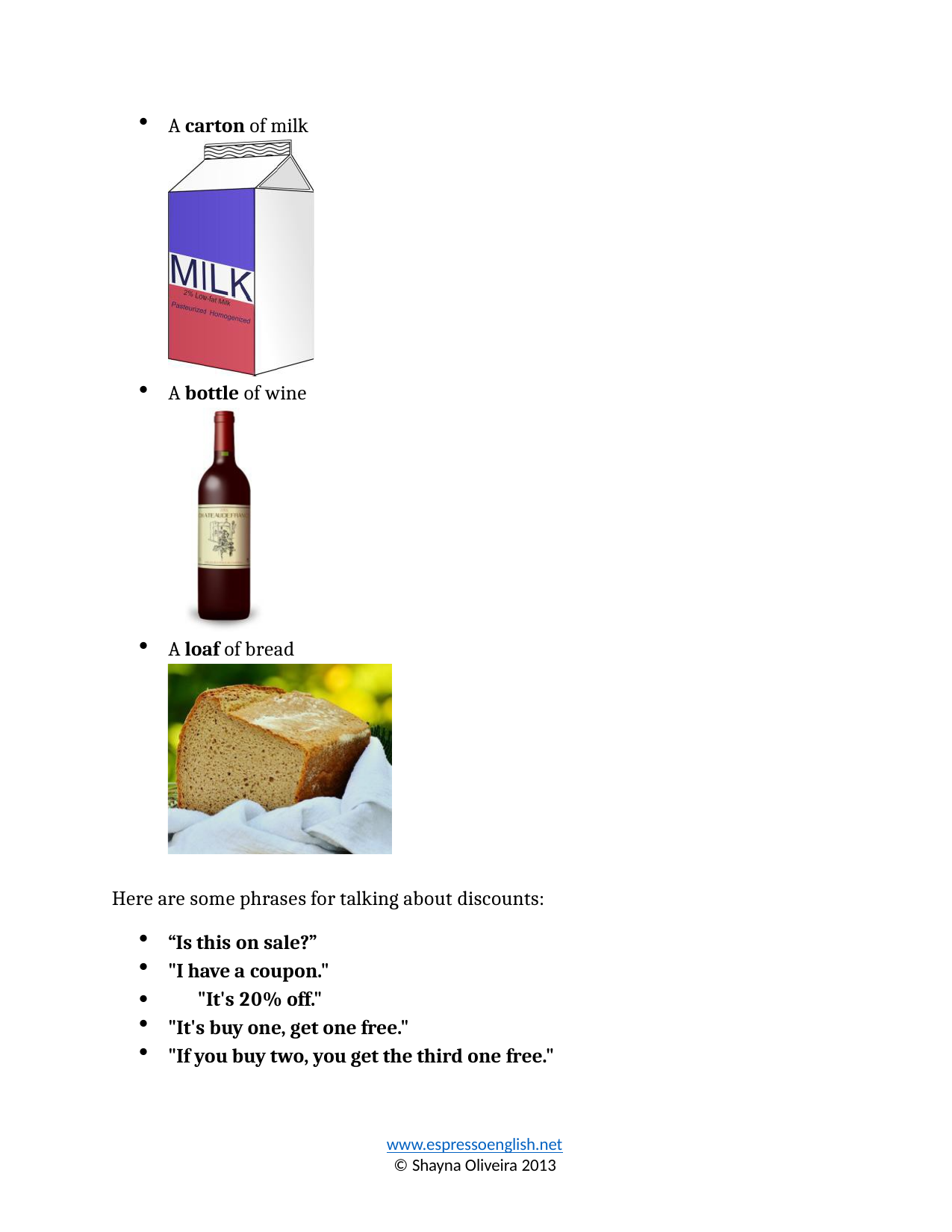

A carton of milk

A bottle of wine

A loaf of bread

Here are some phrases for talking about discounts:
“Is this on sale?”
"I have a coupon."
•	"It's 20% off."
"It's buy one, get one free."
"If you buy two, you get the third one free."
www.espressoenglish.net
© Shayna Oliveira 2013